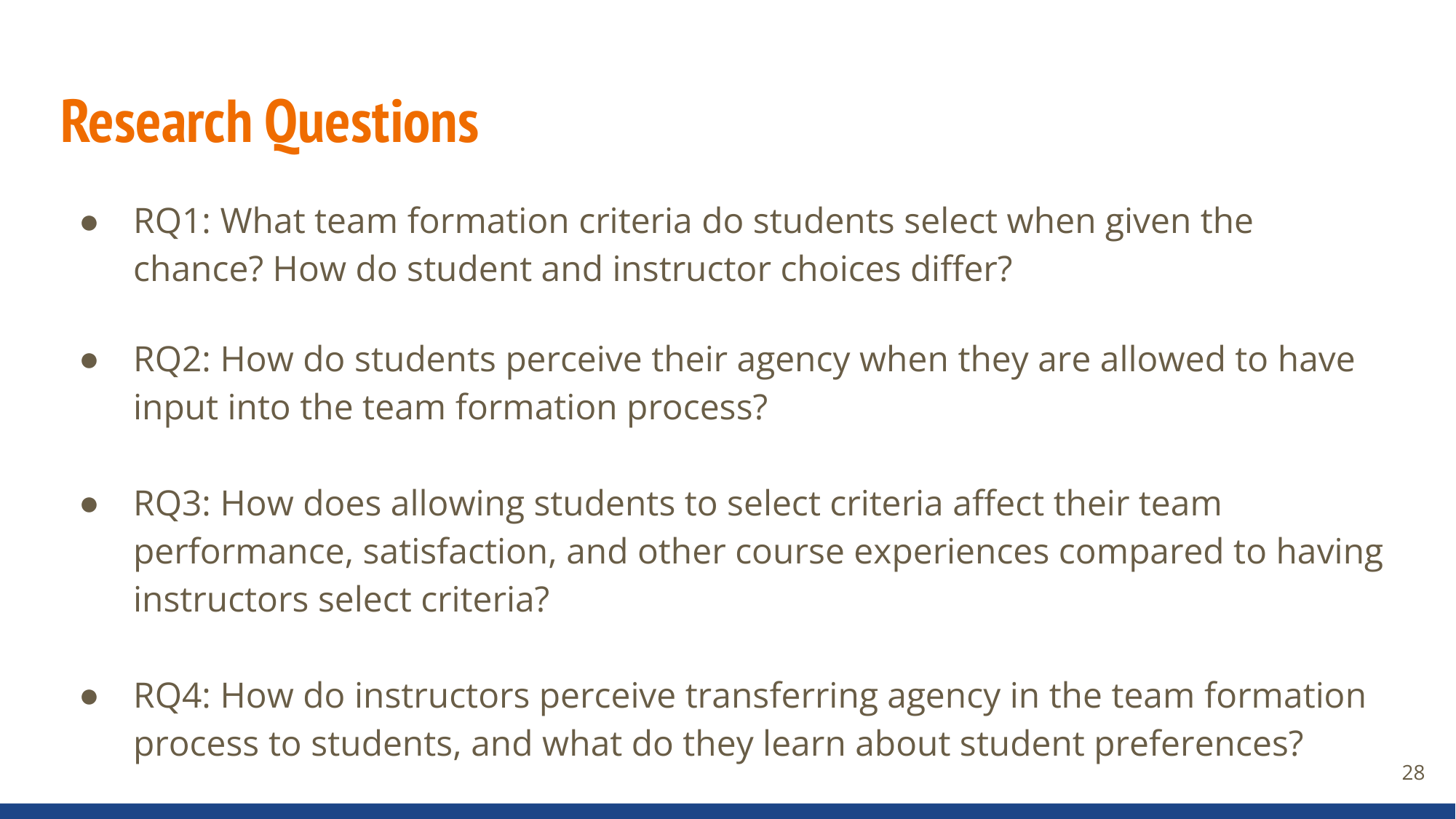

# Research Questions
RQ1: What team formation criteria do students select when given the chance? How do student and instructor choices differ?
RQ2: How do students perceive their agency when they are allowed to have input into the team formation process?
RQ3: How does allowing students to select criteria affect their team performance, satisfaction, and other course experiences compared to having instructors select criteria?
RQ4: How do instructors perceive transferring agency in the team formation process to students, and what do they learn about student preferences?
28